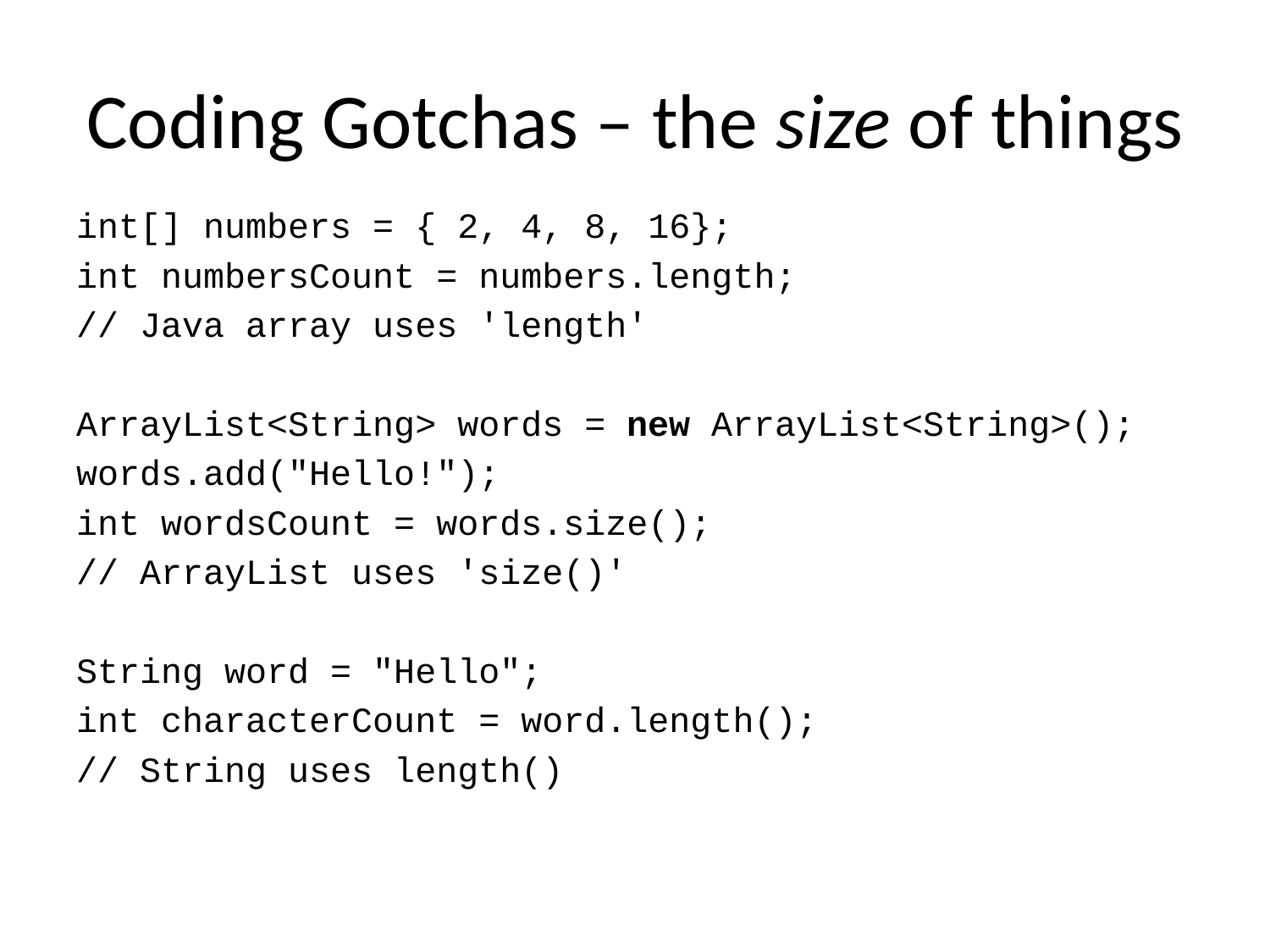

# Coding Gotchas – the size of things
int[] numbers = { 2, 4, 8, 16};
int numbersCount = numbers.length;
// Java array uses 'length'

ArrayList<String> words = new ArrayList<String>();
words.add("Hello!");
int wordsCount = words.size();
// ArrayList uses 'size()'

String word = "Hello";
int characterCount = word.length();
// String uses length()